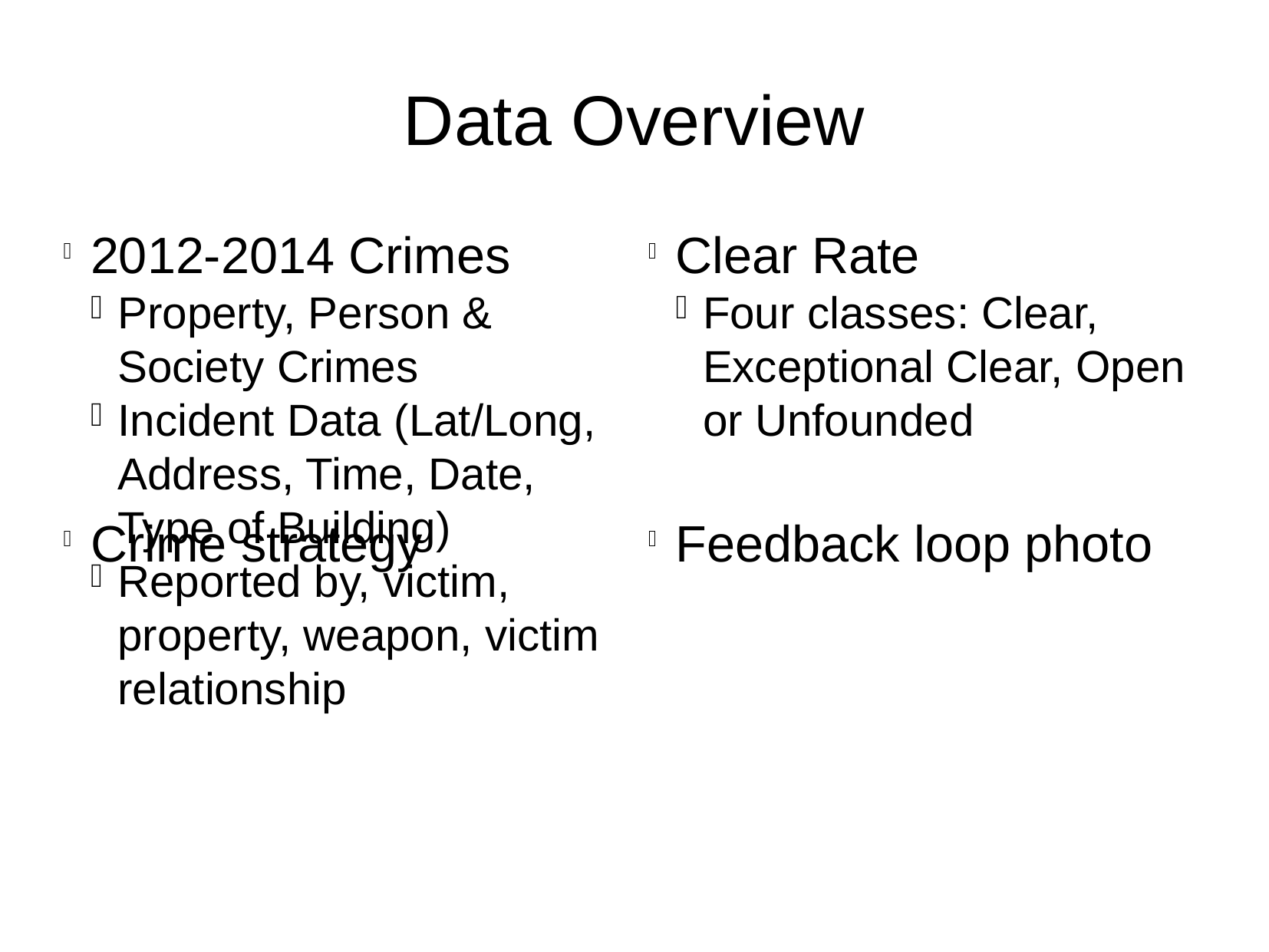

Data Overview
2012-2014 Crimes
Property, Person & Society Crimes
Incident Data (Lat/Long, Address, Time, Date, Type of Building)
Reported by, victim, property, weapon, victim relationship
Clear Rate
Four classes: Clear, Exceptional Clear, Open or Unfounded
Crime strategy

Feedback loop photo